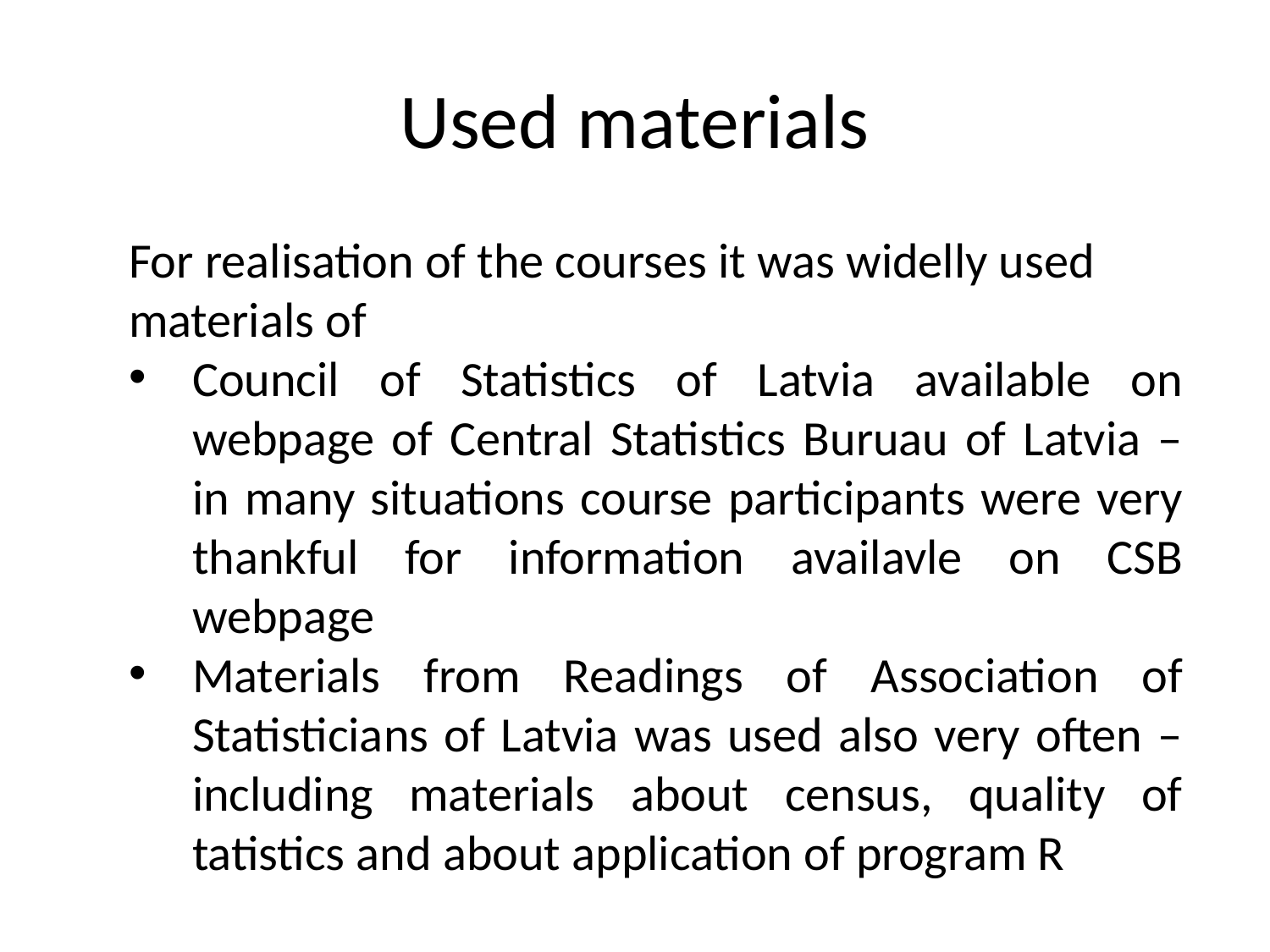

# Used materials
For realisation of the courses it was widelly used materials of
Council of Statistics of Latvia available on webpage of Central Statistics Buruau of Latvia – in many situations course participants were very thankful for information availavle on CSB webpage
Materials from Readings of Association of Statisticians of Latvia was used also very often – including materials about census, quality of tatistics and about application of program R